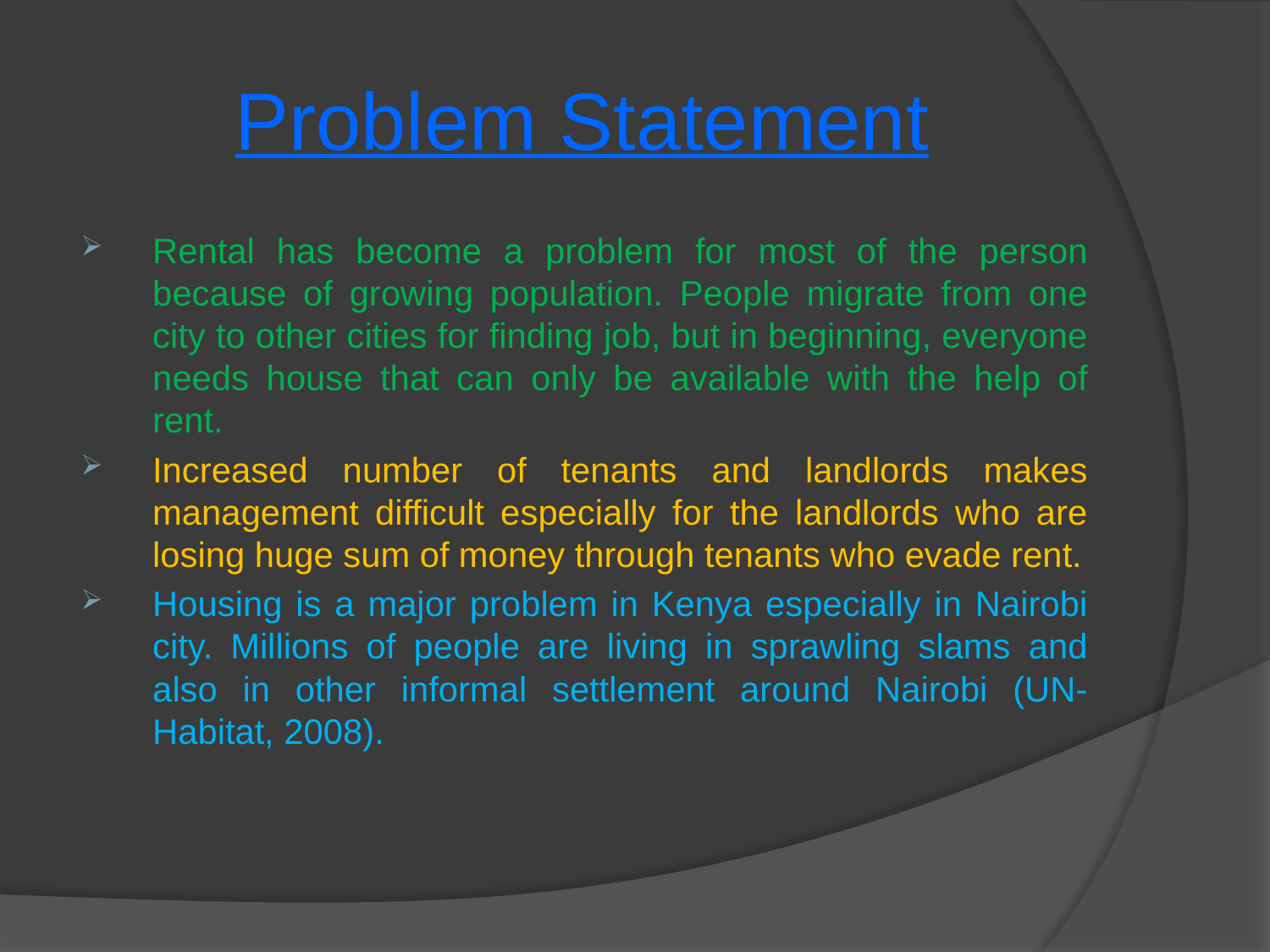

# Problem Statement
Rental has become a problem for most of the person because of growing population. People migrate from one city to other cities for finding job, but in beginning, everyone needs house that can only be available with the help of rent.
Increased number of tenants and landlords makes management difficult especially for the landlords who are losing huge sum of money through tenants who evade rent.
Housing is a major problem in Kenya especially in Nairobi city. Millions of people are living in sprawling slams and also in other informal settlement around Nairobi (UN-Habitat, 2008).